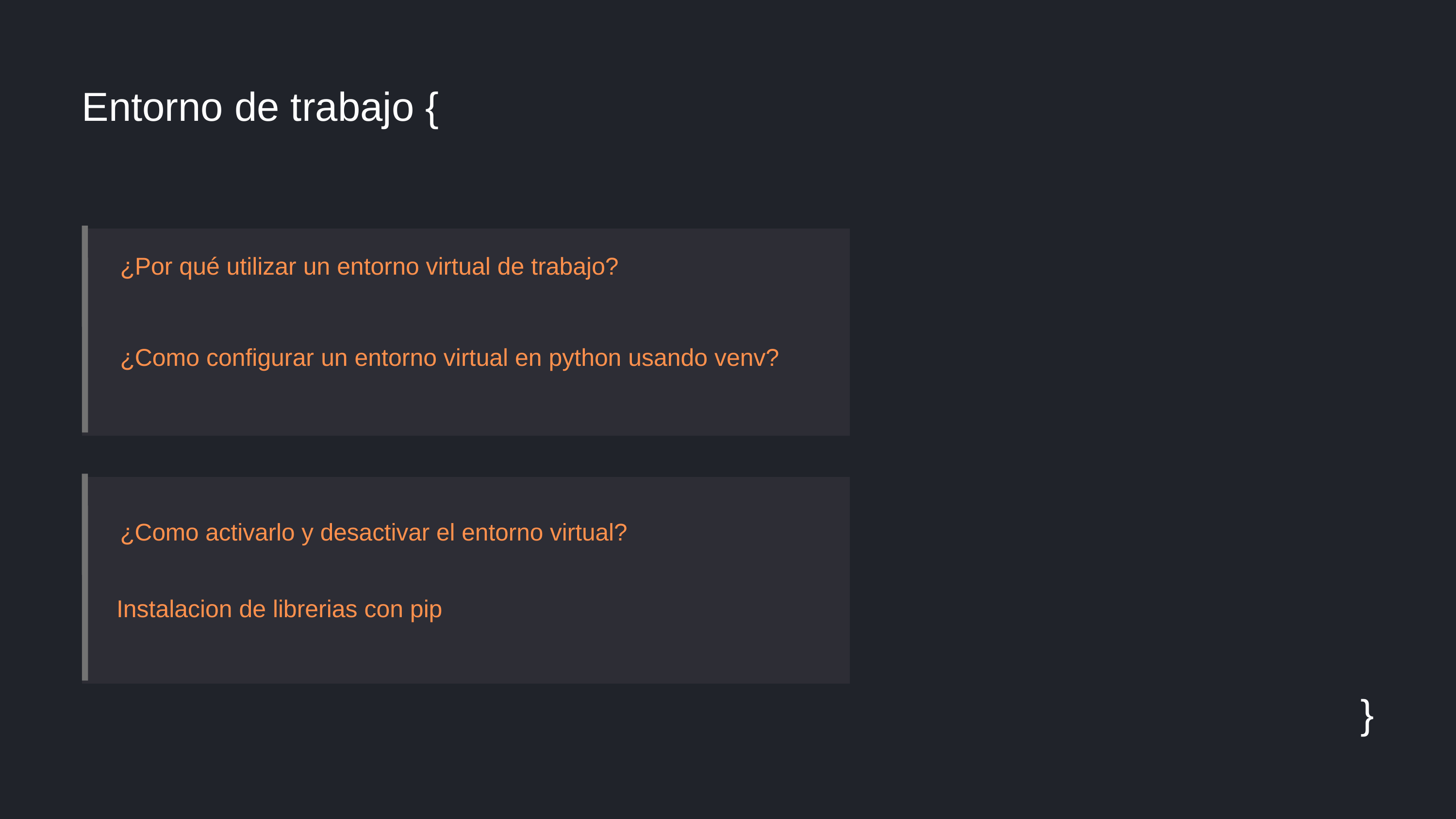

Entorno de trabajo {

¿Por qué utilizar un entorno virtual de trabajo?

¿Como configurar un entorno virtual en python usando venv?

¿Como activarlo y desactivar el entorno virtual?

Instalacion de librerias con pip
}